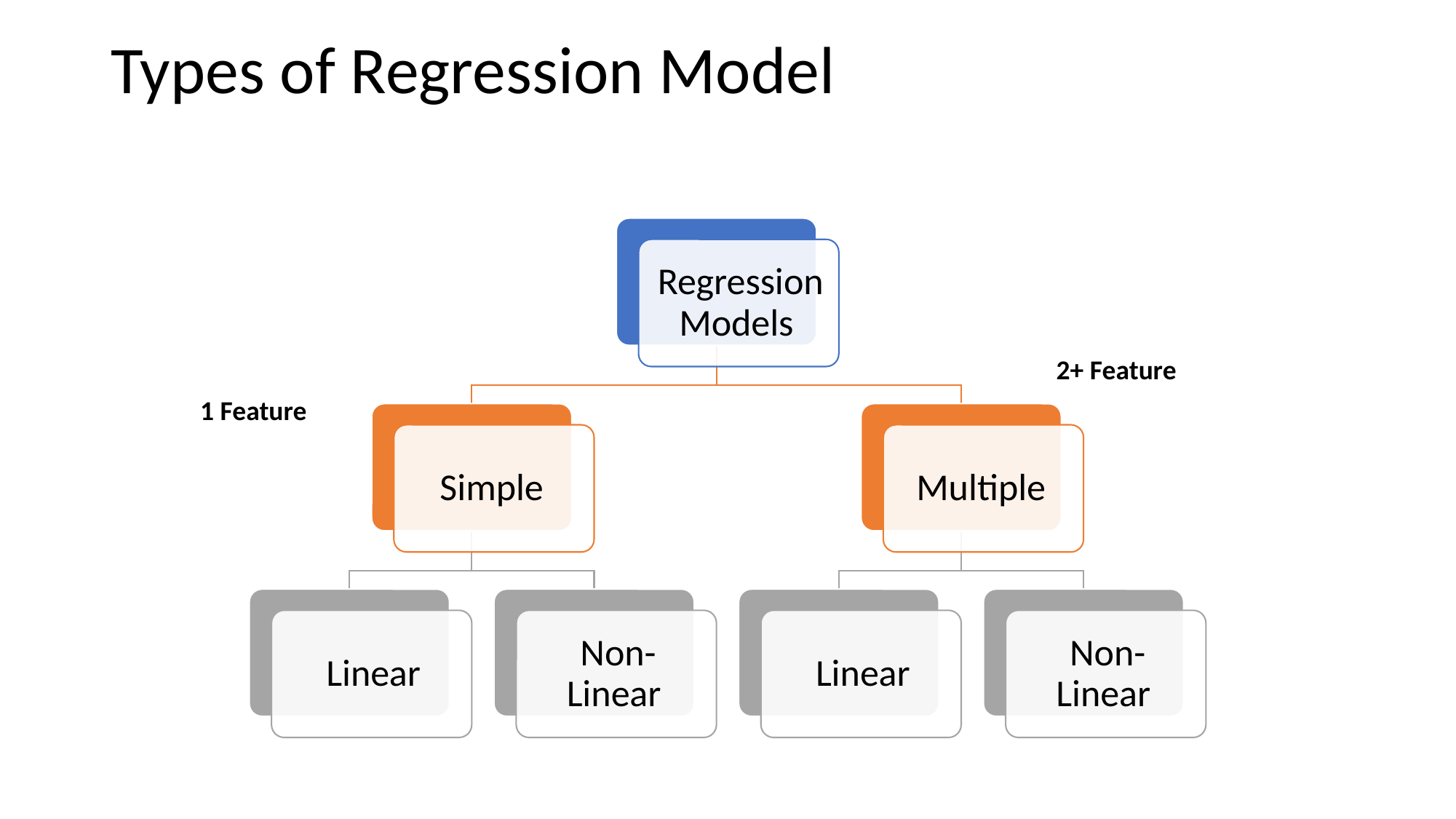

# Types of Regression Model
Regression Models
Simple
Linear
Non-Linear
Multiple
Linear
Non-Linear
2+ Feature
1 Feature